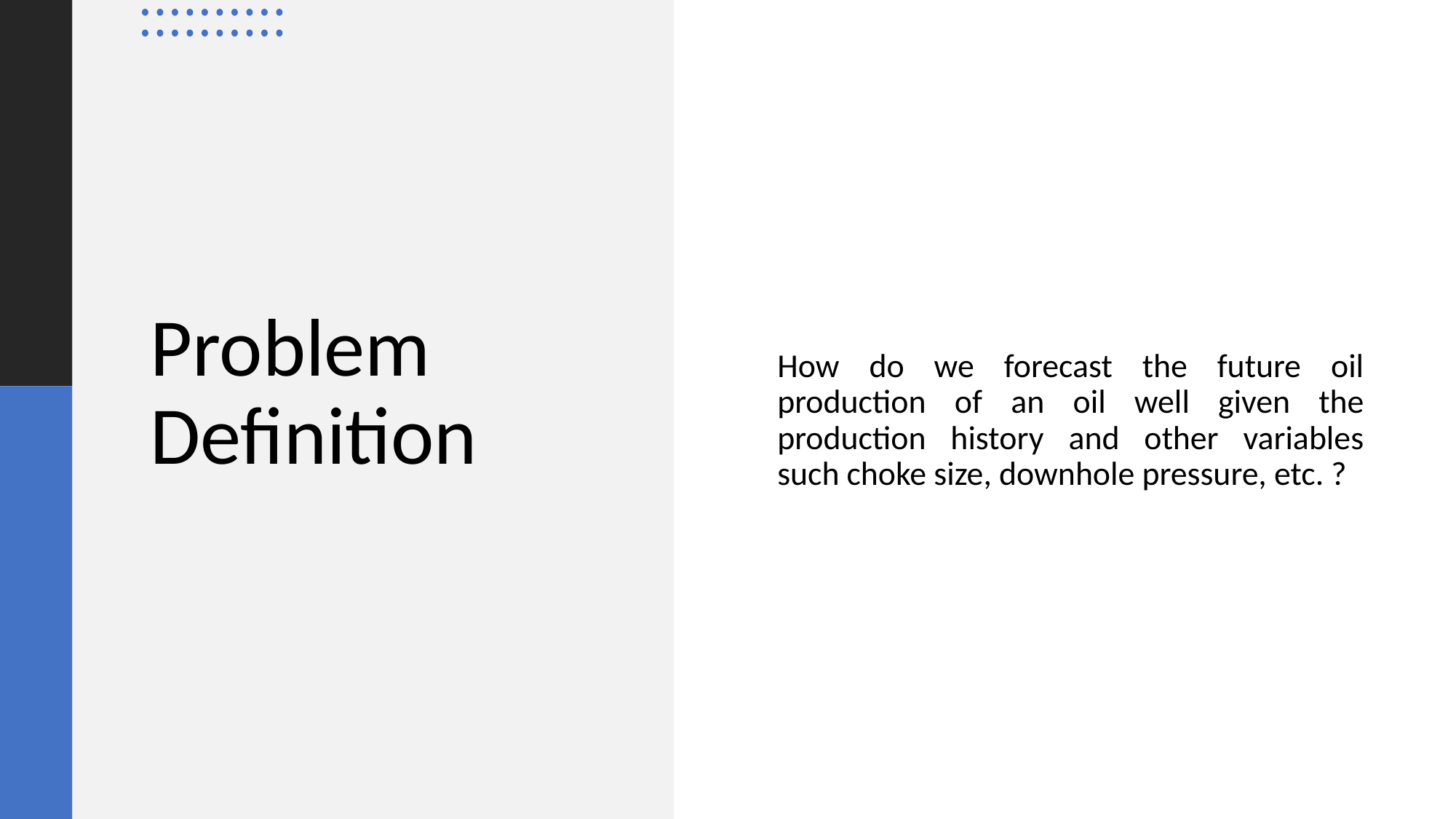

How do we forecast the future oil production of an oil well given the production history and other variables such choke size, downhole pressure, etc. ?
# Problem Definition